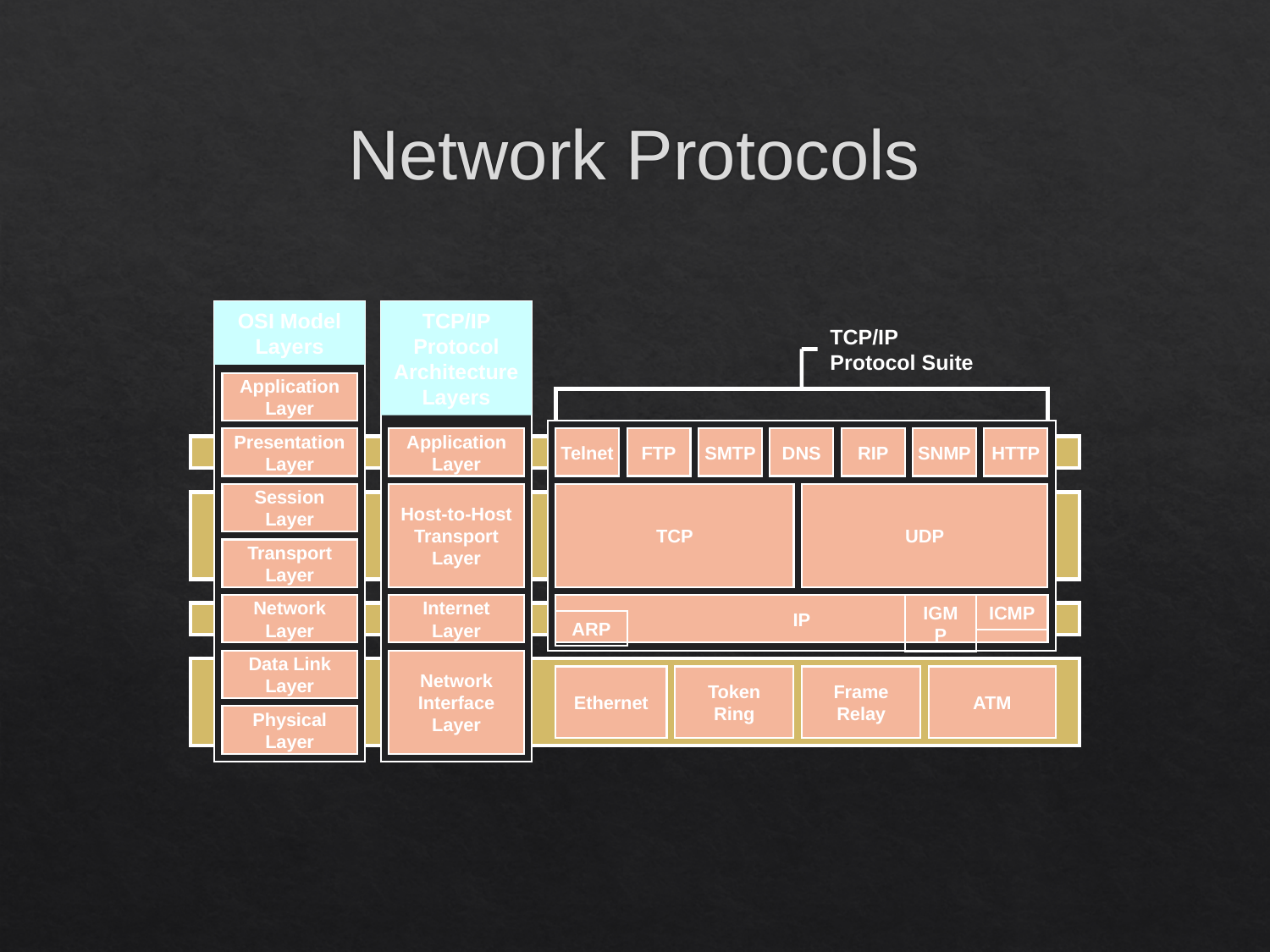

# Network Protocols

OSI Model Layers
TCP/IP Protocol Architecture Layers
TCP/IP Protocol Suite

Application
Layer

Presentation
Layer
Application
Layer
Telnet
FTP
SMTP
DNS
RIP
SNMP
HTTP

Session
Layer
Host-to-Host
Transport
Layer
TCP
UDP

Transport
Layer
Network
Layer
Internet
Layer
IP
IGMP
ICMP

ARP
Data Link
Layer
Network
Interface
Layer

Ethernet
Token
Ring
Frame
Relay
ATM
Physical
Layer